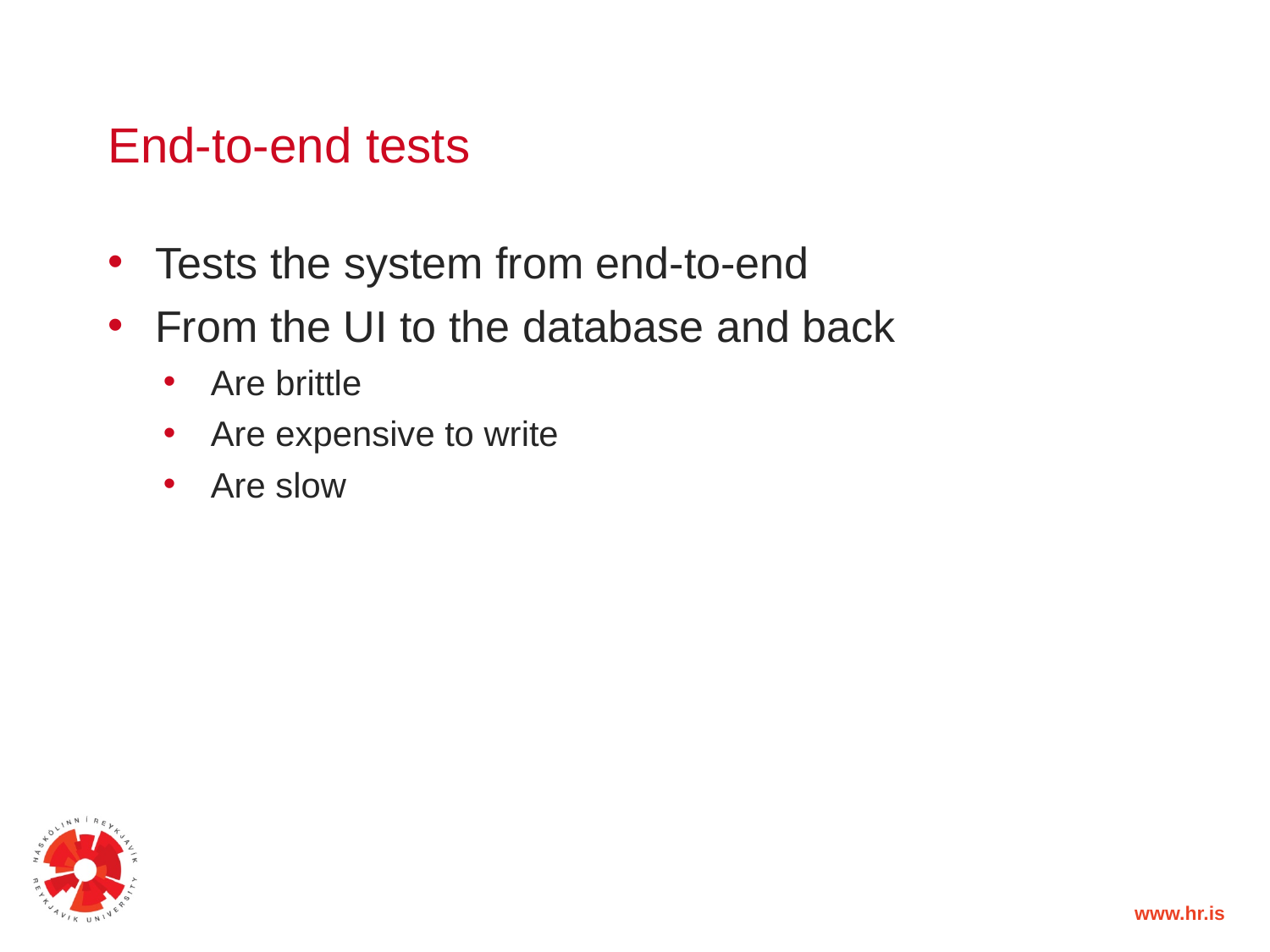

# End-to-end tests
Tests the system from end-to-end
From the UI to the database and back
Are brittle
Are expensive to write
Are slow